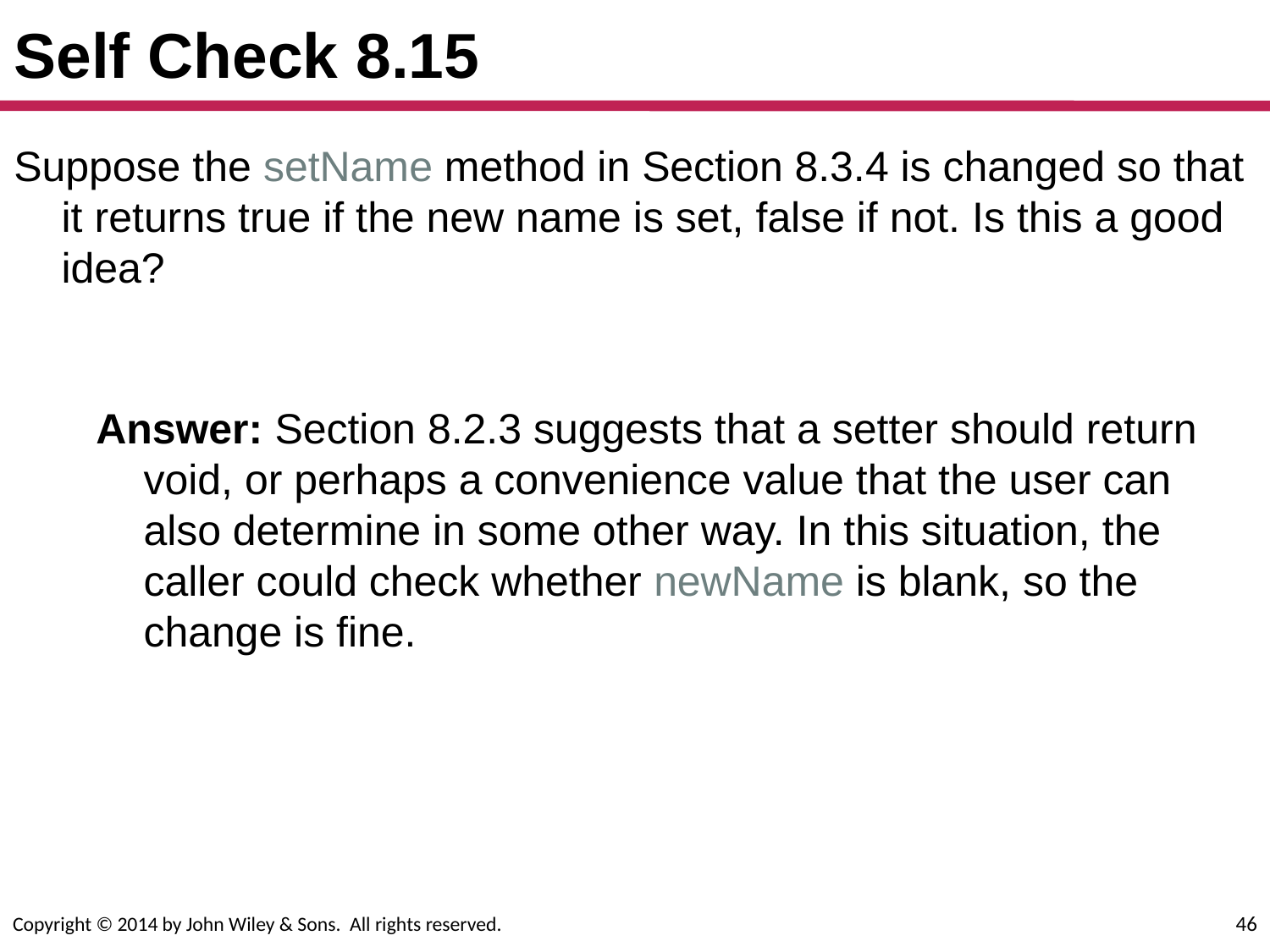

# Self Check 8.15
Suppose the setName method in Section 8.3.4 is changed so that it returns true if the new name is set, false if not. Is this a good idea?
Answer: Section 8.2.3 suggests that a setter should return void, or perhaps a convenience value that the user can also determine in some other way. In this situation, the caller could check whether newName is blank, so the change is fine.